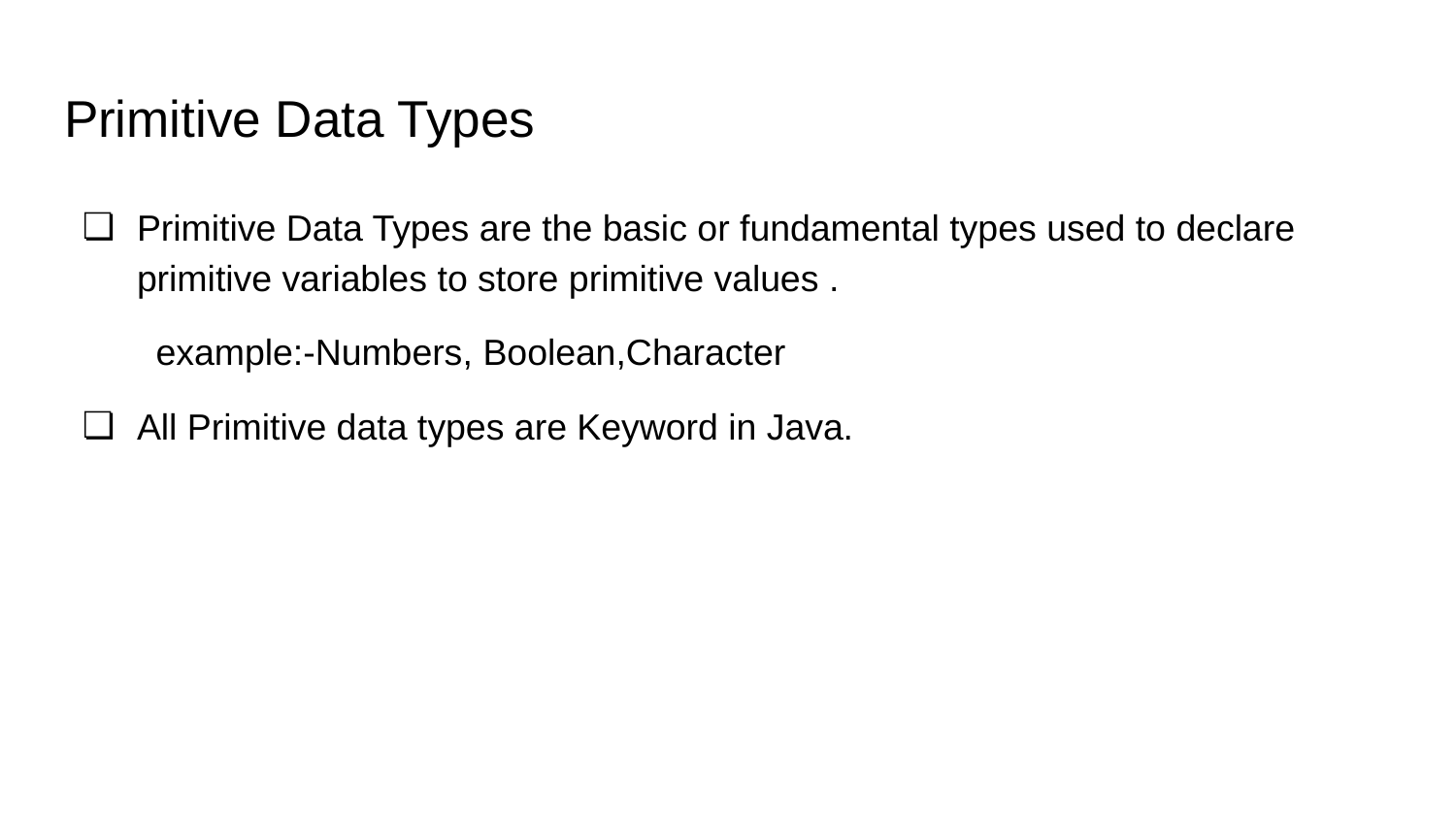

# Primitive Data Types
Primitive Data Types are the basic or fundamental types used to declare primitive variables to store primitive values .
         example:-Numbers, Boolean,Character
All Primitive data types are Keyword in Java.